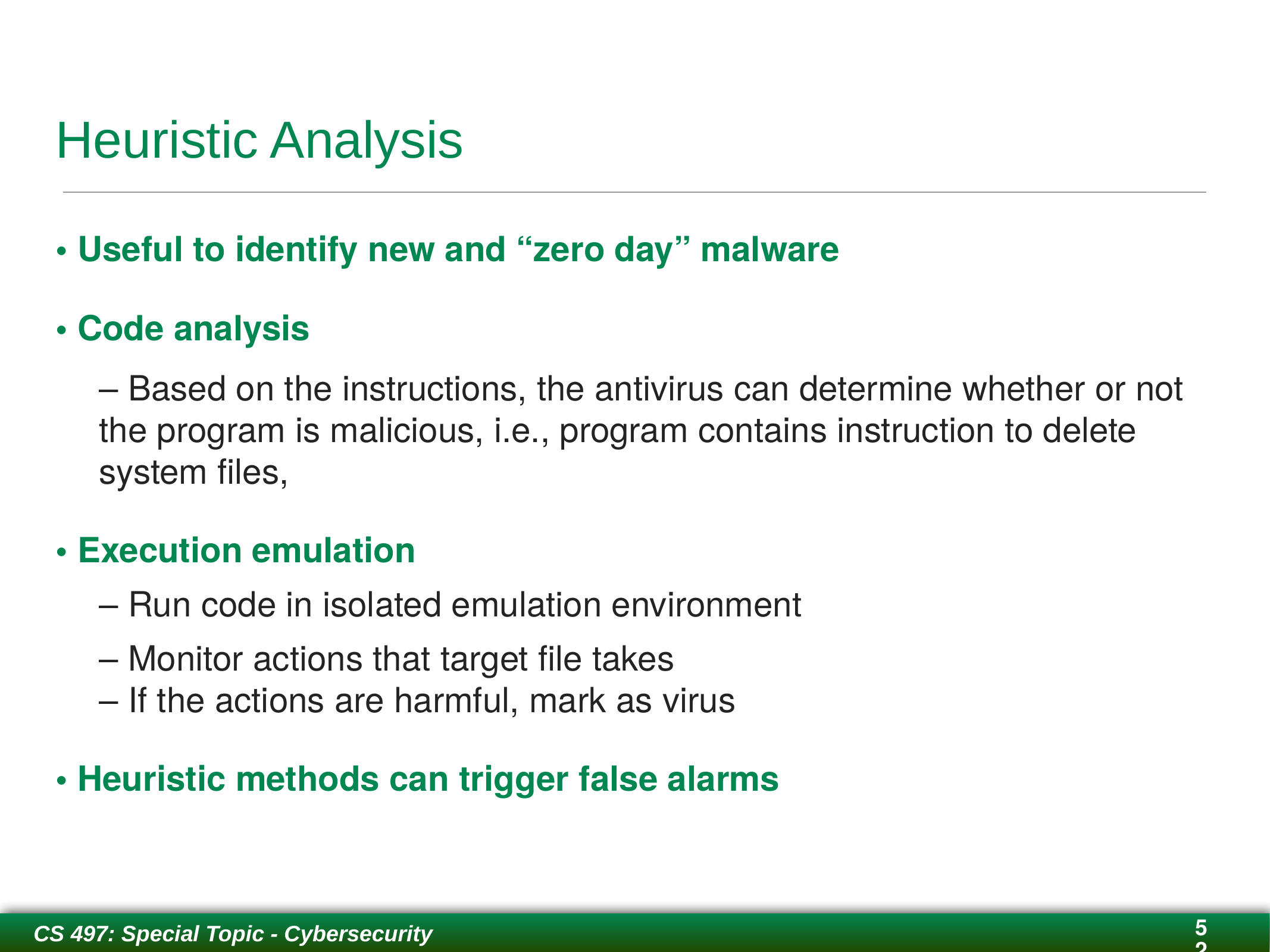

# Heuristic Analysis
• Useful to identify new and “zero day” malware
• Code analysis
– Based on the instructions, the antivirus can determine whether or not the program is malicious, i.e., program contains instruction to delete system files,
• Execution emulation
– Run code in isolated emulation environment
– Monitor actions that target file takes
– If the actions are harmful, mark as virus
• Heuristic methods can trigger false alarms
52